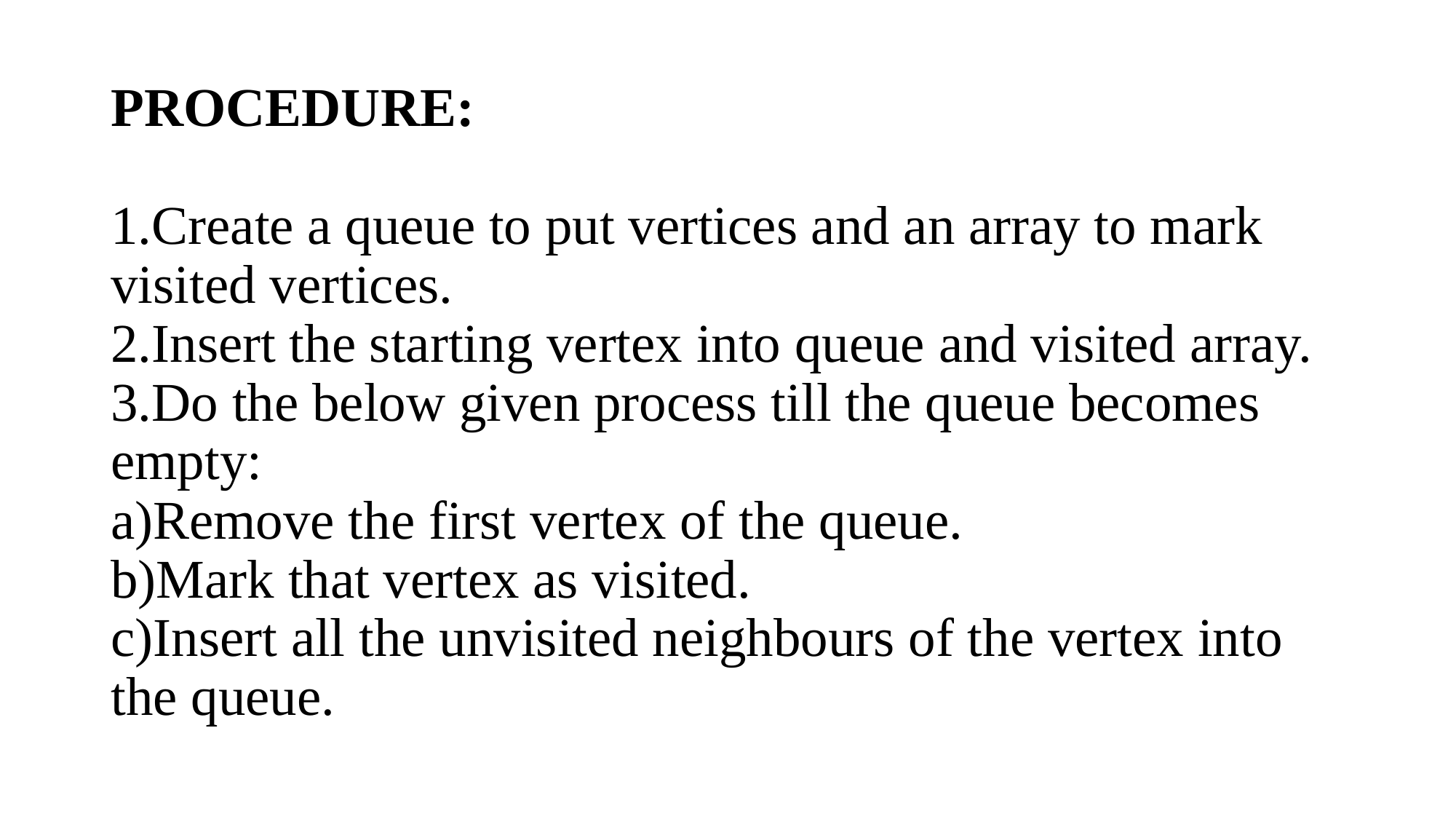

# PROCEDURE: 1.Create a queue to put vertices and an array to mark visited vertices. 2.Insert the starting vertex into queue and visited array. 3.Do the below given process till the queue becomes empty: a)Remove the first vertex of the queue. b)Mark that vertex as visited. c)Insert all the unvisited neighbours of the vertex into the queue.